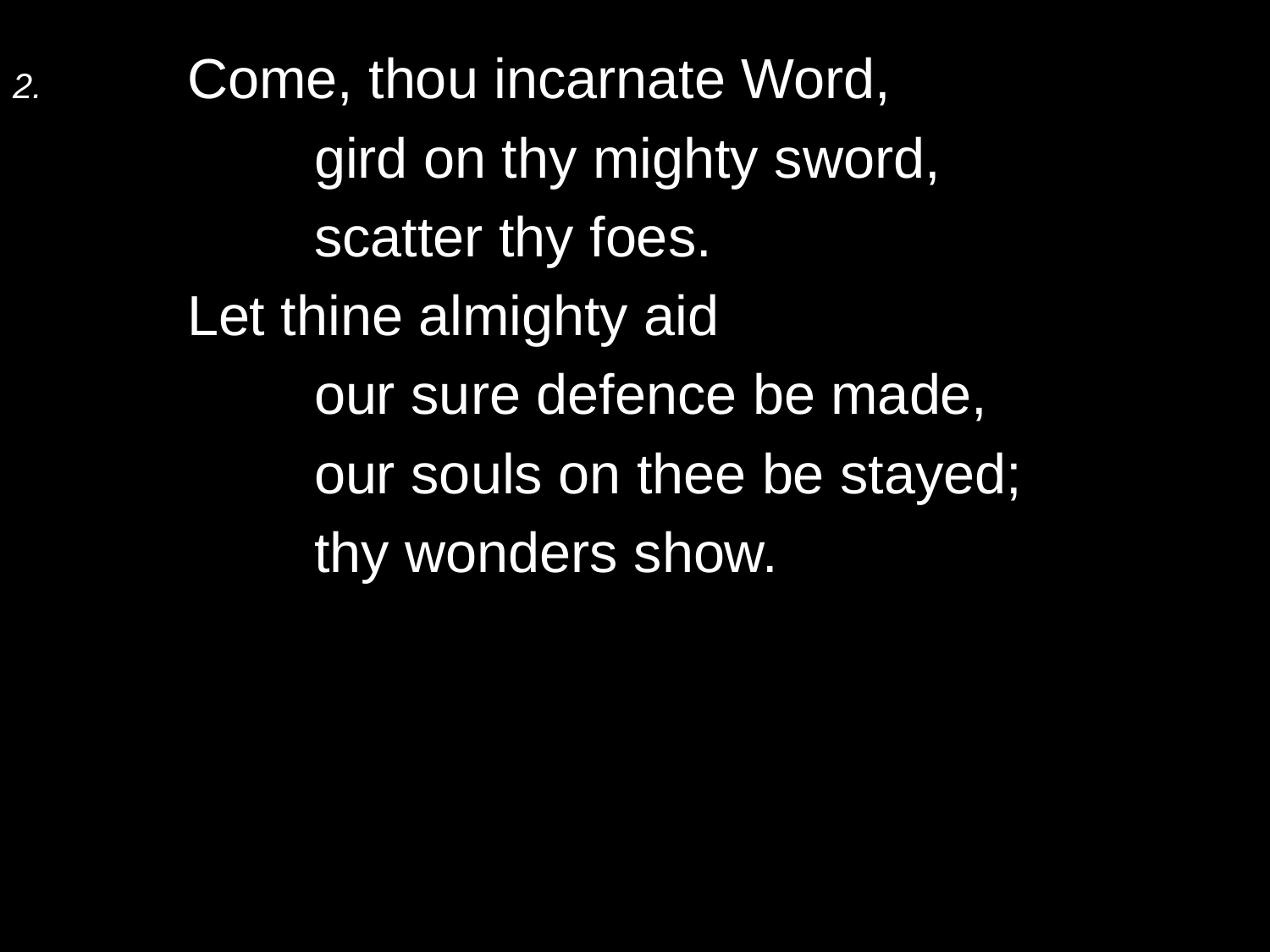

2.	Come, thou incarnate Word,
		gird on thy mighty sword,
		scatter thy foes.
	Let thine almighty aid
		our sure defence be made,
		our souls on thee be stayed;
		thy wonders show.